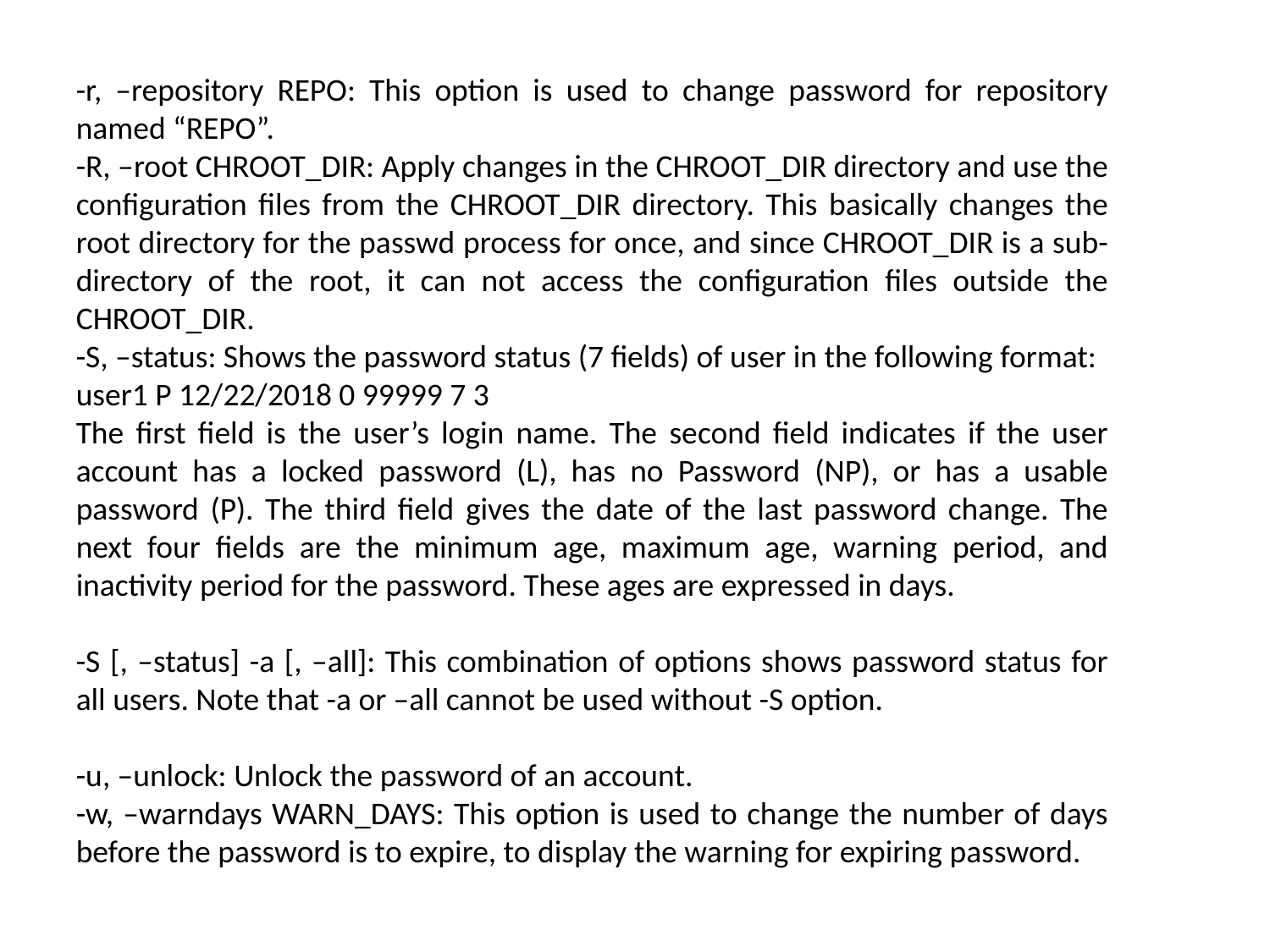

-r, –repository REPO: This option is used to change password for repository named “REPO”.
-R, –root CHROOT_DIR: Apply changes in the CHROOT_DIR directory and use the configuration files from the CHROOT_DIR directory. This basically changes the root directory for the passwd process for once, and since CHROOT_DIR is a sub-directory of the root, it can not access the configuration files outside the CHROOT_DIR.
-S, –status: Shows the password status (7 fields) of user in the following format:
user1 P 12/22/2018 0 99999 7 3
The first field is the user’s login name. The second field indicates if the user account has a locked password (L), has no Password (NP), or has a usable password (P). The third field gives the date of the last password change. The next four fields are the minimum age, maximum age, warning period, and inactivity period for the password. These ages are expressed in days.

-S [, –status] -a [, –all]: This combination of options shows password status for all users. Note that -a or –all cannot be used without -S option.

-u, –unlock: Unlock the password of an account.
-w, –warndays WARN_DAYS: This option is used to change the number of days before the password is to expire, to display the warning for expiring password.